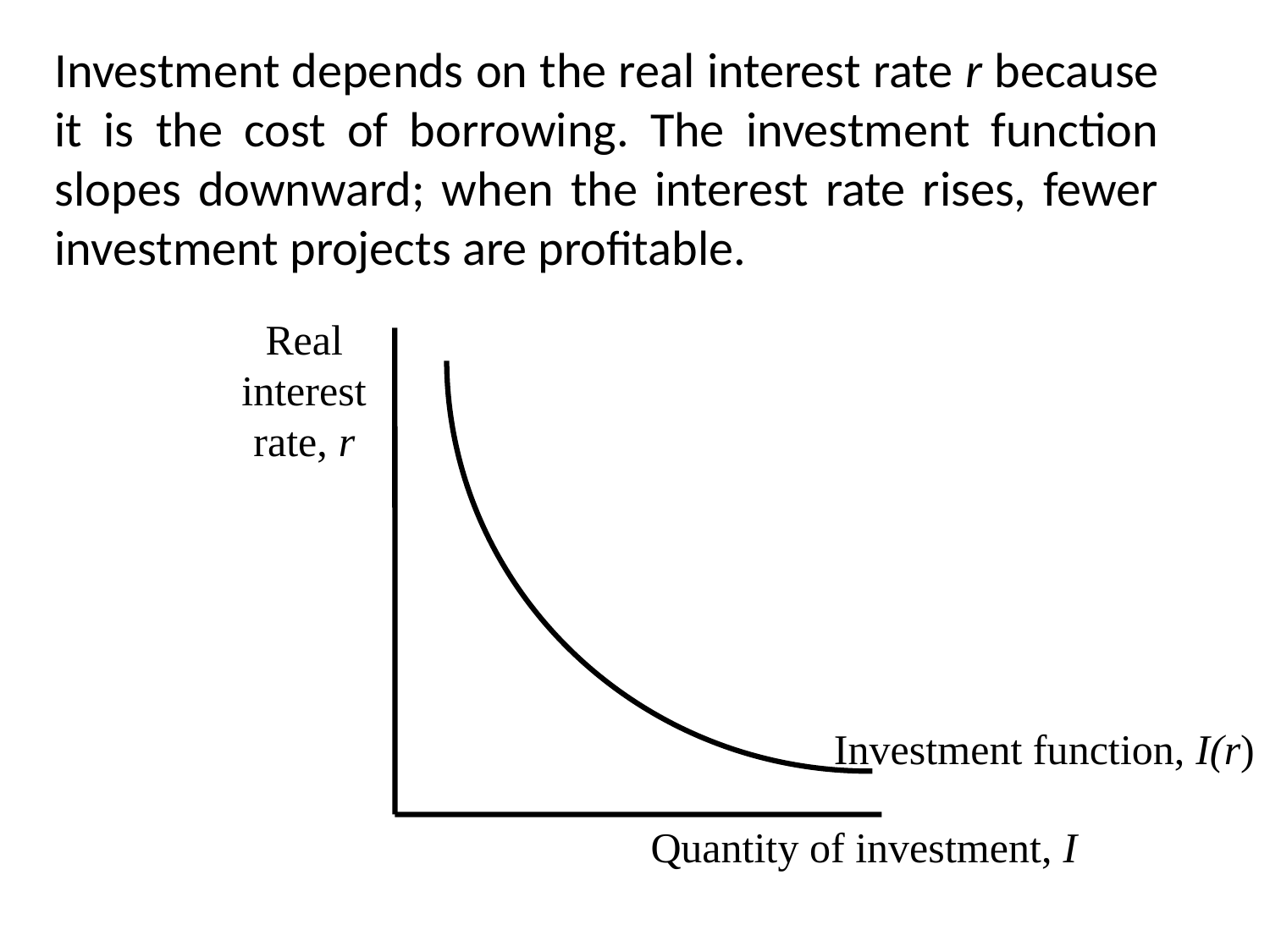

Investment depends on the real interest rate r because it is the cost of borrowing. The investment function slopes downward; when the interest rate rises, fewer investment projects are profitable.
Real
interest
rate, r

Quantity of investment, I

Investment function, I(r)